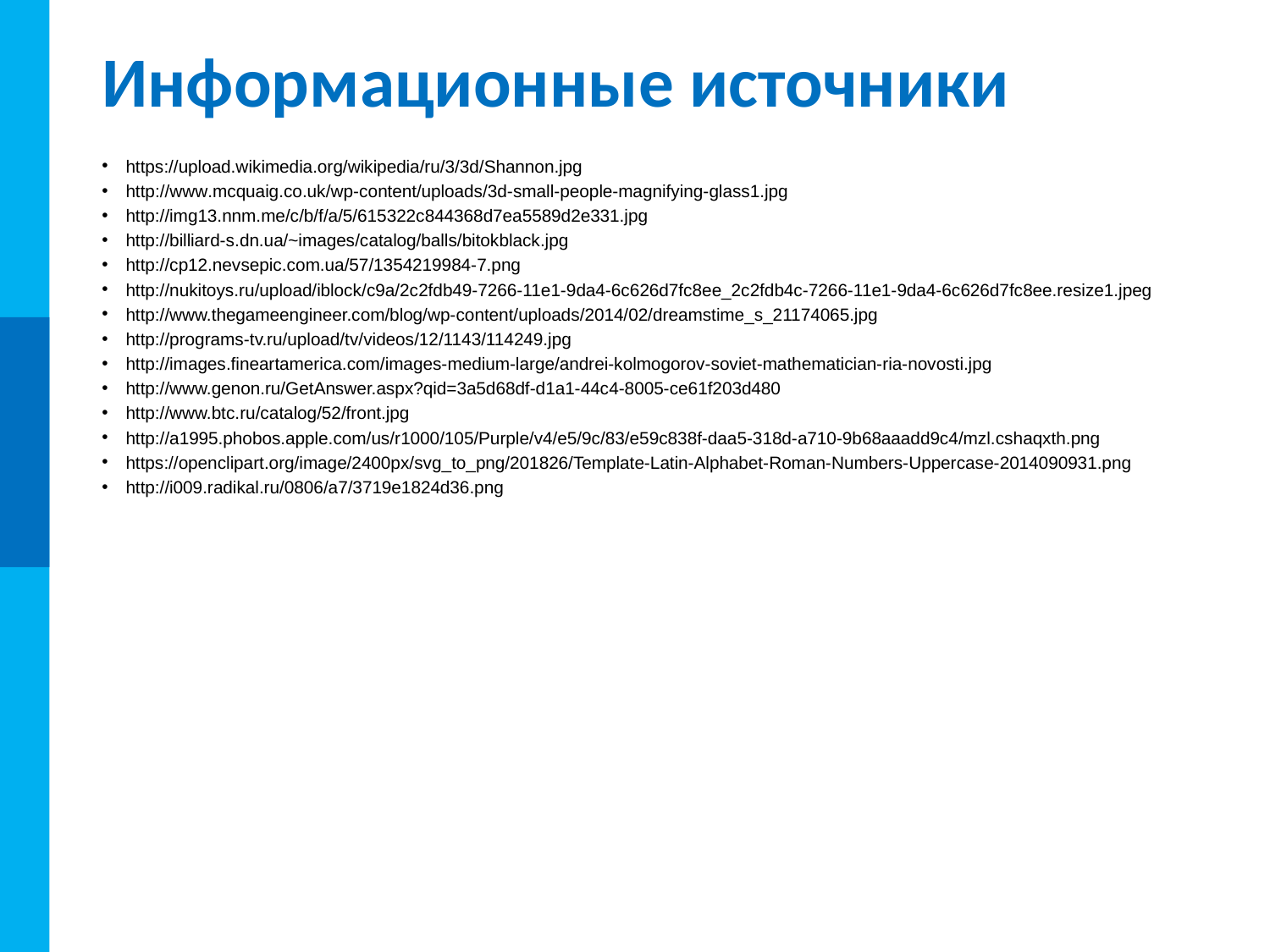

# Информационные источники
https://upload.wikimedia.org/wikipedia/ru/3/3d/Shannon.jpg
http://www.mcquaig.co.uk/wp-content/uploads/3d-small-people-magnifying-glass1.jpg
http://img13.nnm.me/c/b/f/a/5/615322c844368d7ea5589d2e331.jpg
http://billiard-s.dn.ua/~images/catalog/balls/bitokblack.jpg
http://cp12.nevsepic.com.ua/57/1354219984-7.png
http://nukitoys.ru/upload/iblock/c9a/2c2fdb49-7266-11e1-9da4-6c626d7fc8ee_2c2fdb4c-7266-11e1-9da4-6c626d7fc8ee.resize1.jpeg
http://www.thegameengineer.com/blog/wp-content/uploads/2014/02/dreamstime_s_21174065.jpg
http://programs-tv.ru/upload/tv/videos/12/1143/114249.jpg
http://images.fineartamerica.com/images-medium-large/andrei-kolmogorov-soviet-mathematician-ria-novosti.jpg
http://www.genon.ru/GetAnswer.aspx?qid=3a5d68df-d1a1-44c4-8005-ce61f203d480
http://www.btc.ru/catalog/52/front.jpg
http://a1995.phobos.apple.com/us/r1000/105/Purple/v4/e5/9c/83/e59c838f-daa5-318d-a710-9b68aaadd9c4/mzl.cshaqxth.png
https://openclipart.org/image/2400px/svg_to_png/201826/Template-Latin-Alphabet-Roman-Numbers-Uppercase-2014090931.png
http://i009.radikal.ru/0806/a7/3719e1824d36.png